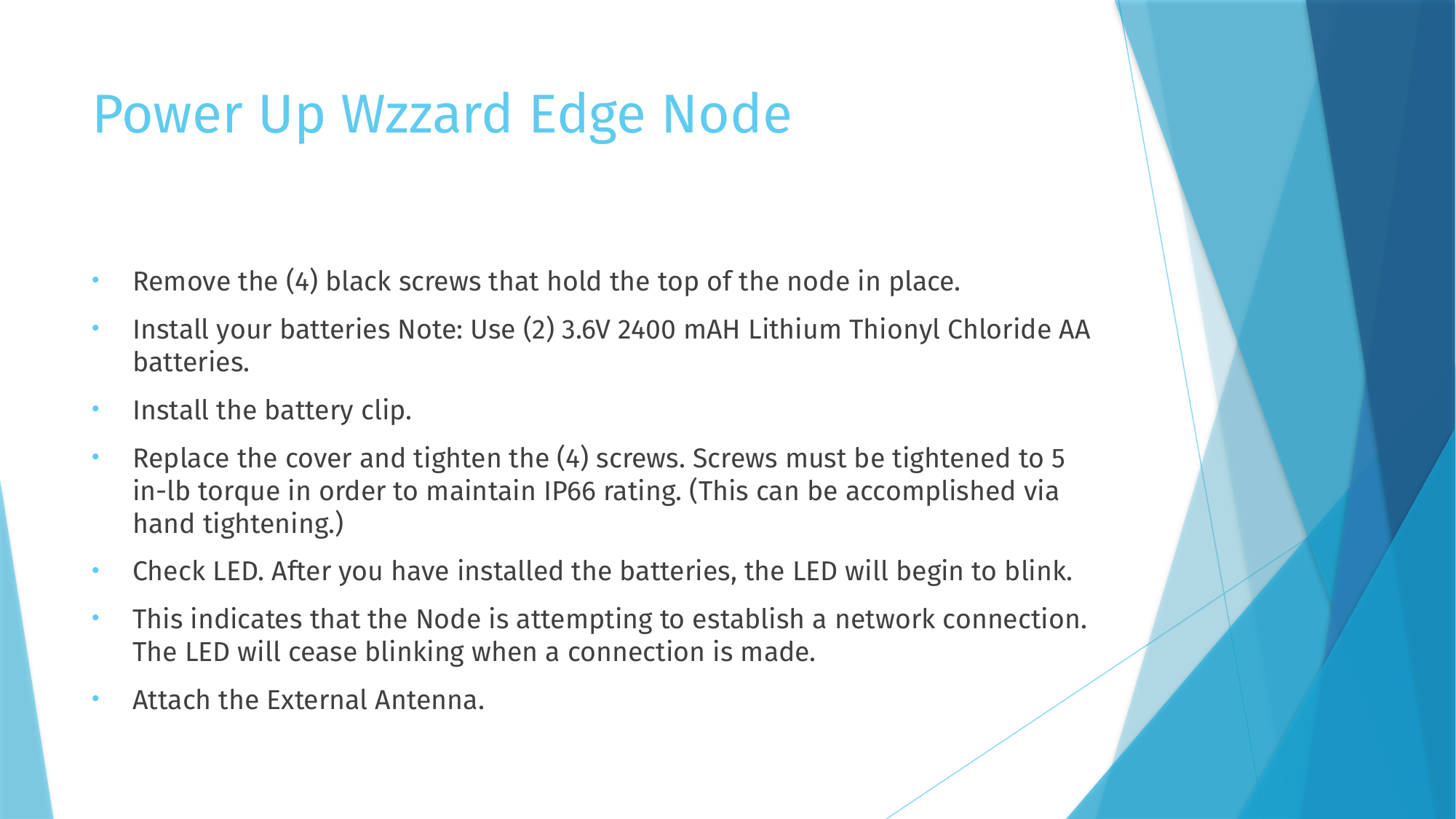

# Power Up Wzzard Edge Node
Remove the (4) black screws that hold the top of the node in place.
Install your batteries Note: Use (2) 3.6V 2400 mAH Lithium Thionyl Chloride AA batteries.
Install the battery clip.
Replace the cover and tighten the (4) screws. Screws must be tightened to 5 in-lb torque in order to maintain IP66 rating. (This can be accomplished via hand tightening.)
Check LED. After you have installed the batteries, the LED will begin to blink.
This indicates that the Node is attempting to establish a network connection. The LED will cease blinking when a connection is made.
Attach the External Antenna.